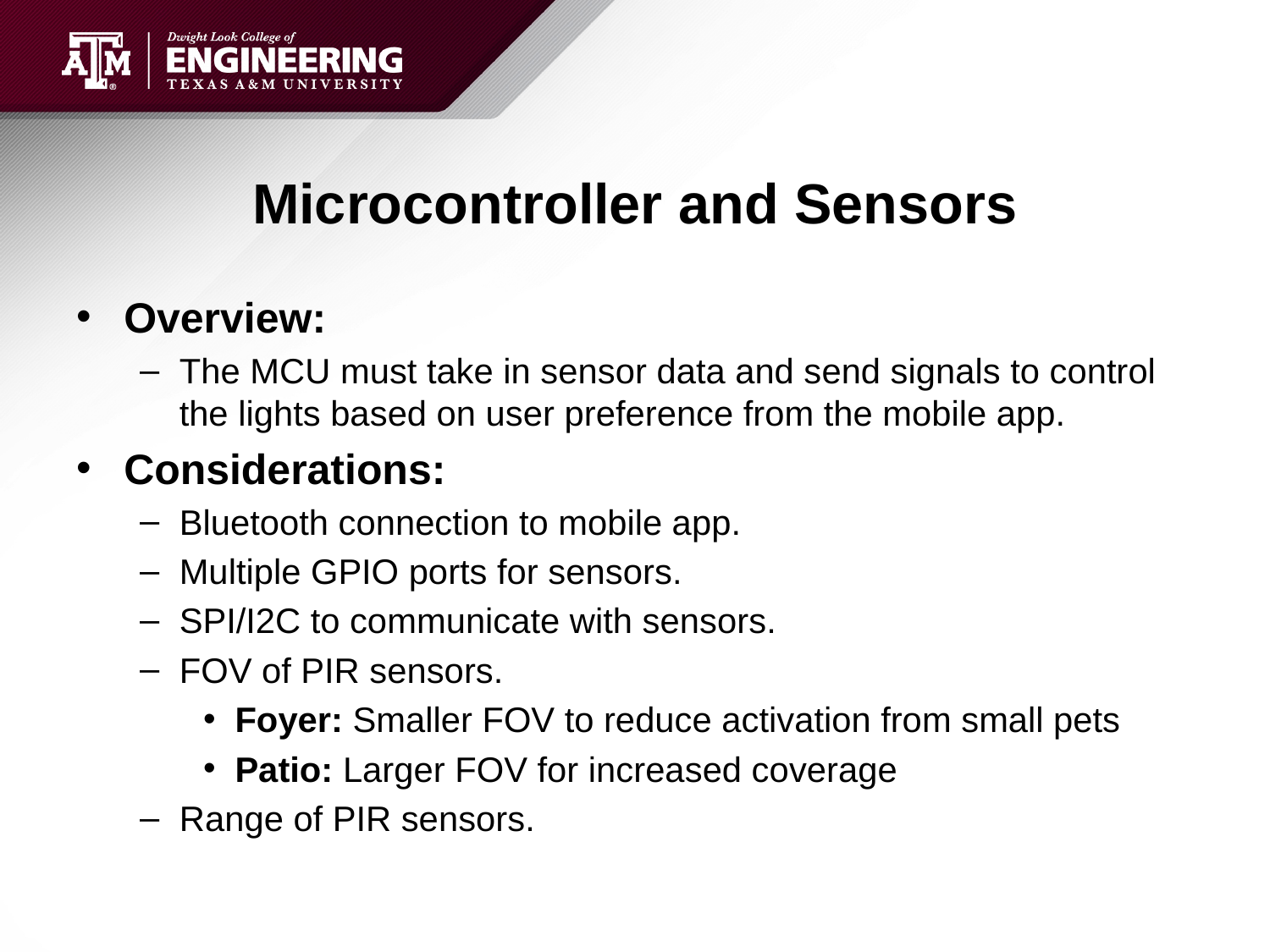

# Microcontroller and Sensors
Overview:
The MCU must take in sensor data and send signals to control the lights based on user preference from the mobile app.
Considerations:
Bluetooth connection to mobile app.
Multiple GPIO ports for sensors.
SPI/I2C to communicate with sensors.
FOV of PIR sensors.
Foyer: Smaller FOV to reduce activation from small pets
Patio: Larger FOV for increased coverage
Range of PIR sensors.